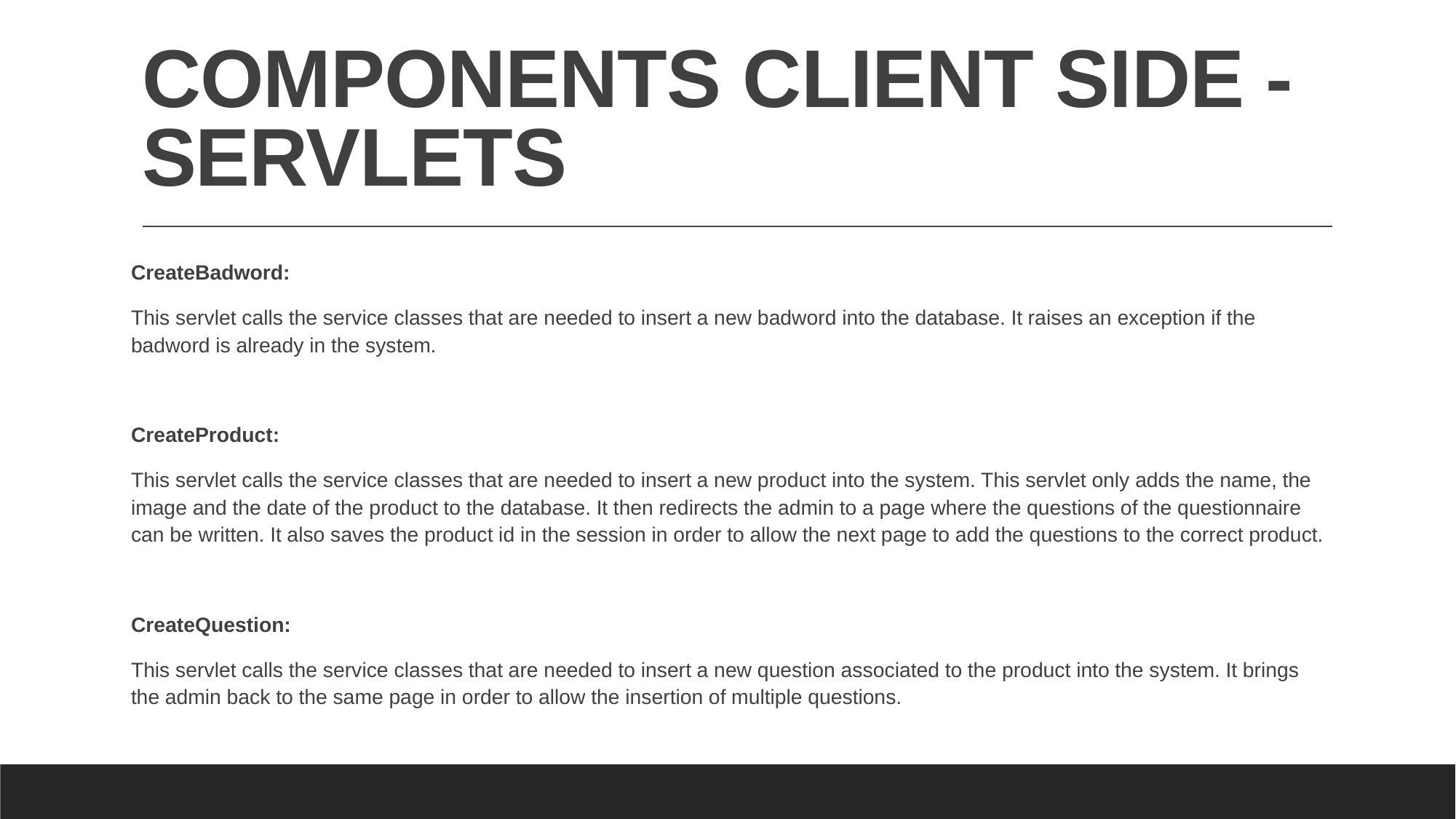

# COMPONENTS CLIENT SIDE - SERVLETS
CreateBadword:
This servlet calls the service classes that are needed to insert a new badword into the database. It raises an exception if the badword is already in the system.

CreateProduct:
This servlet calls the service classes that are needed to insert a new product into the system. This servlet only adds the name, the image and the date of the product to the database. It then redirects the admin to a page where the questions of the questionnaire can be written. It also saves the product id in the session in order to allow the next page to add the questions to the correct product.

CreateQuestion:
This servlet calls the service classes that are needed to insert a new question associated to the product into the system. It brings the admin back to the same page in order to allow the insertion of multiple questions.